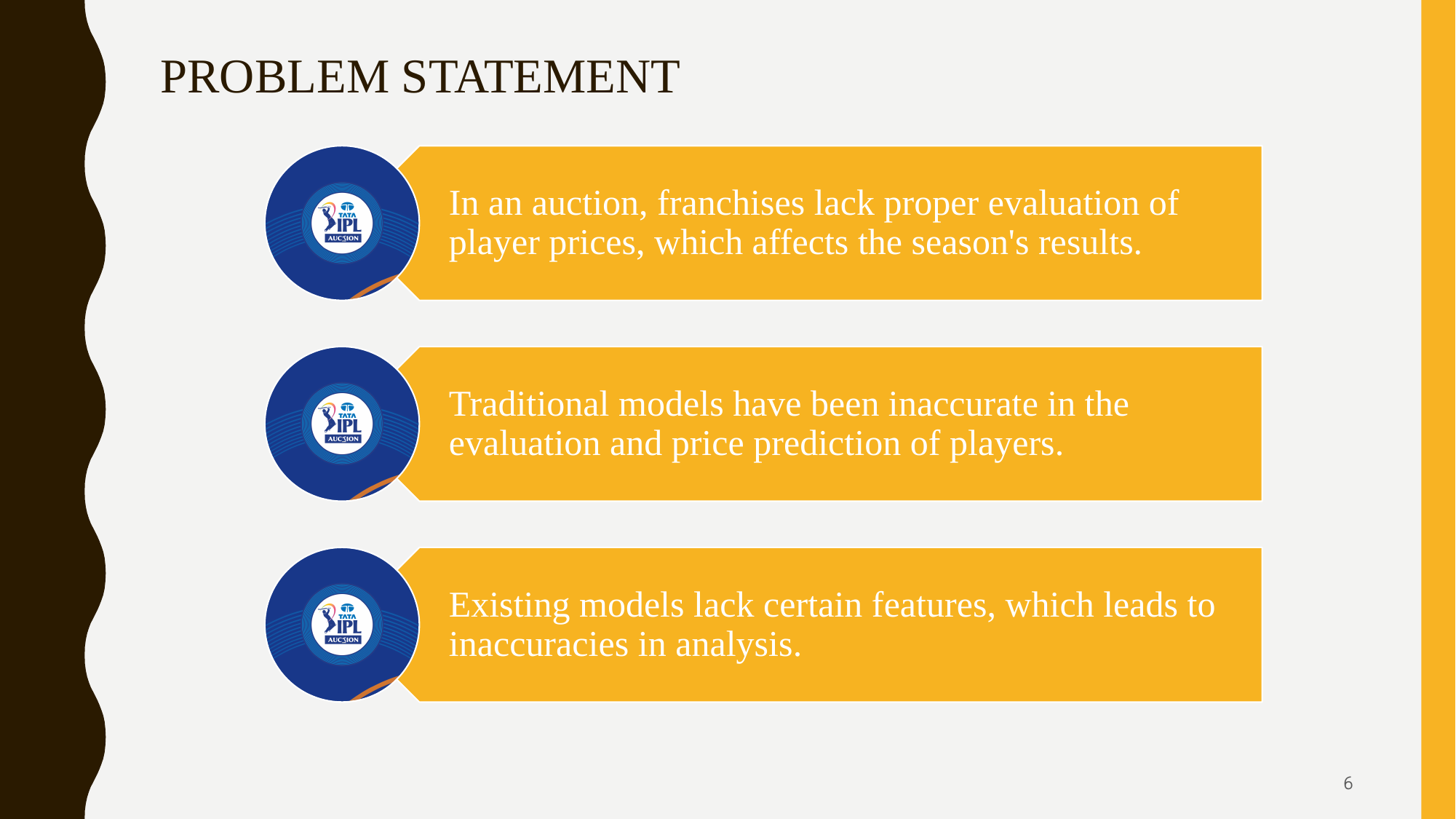

# PROBLEM STATEMENT

In an auction, franchises lack proper evaluation of player prices, which affects the season's results.

Traditional models have been inaccurate in the evaluation and price prediction of players.

Existing models lack certain features, which leads to inaccuracies in analysis.
6